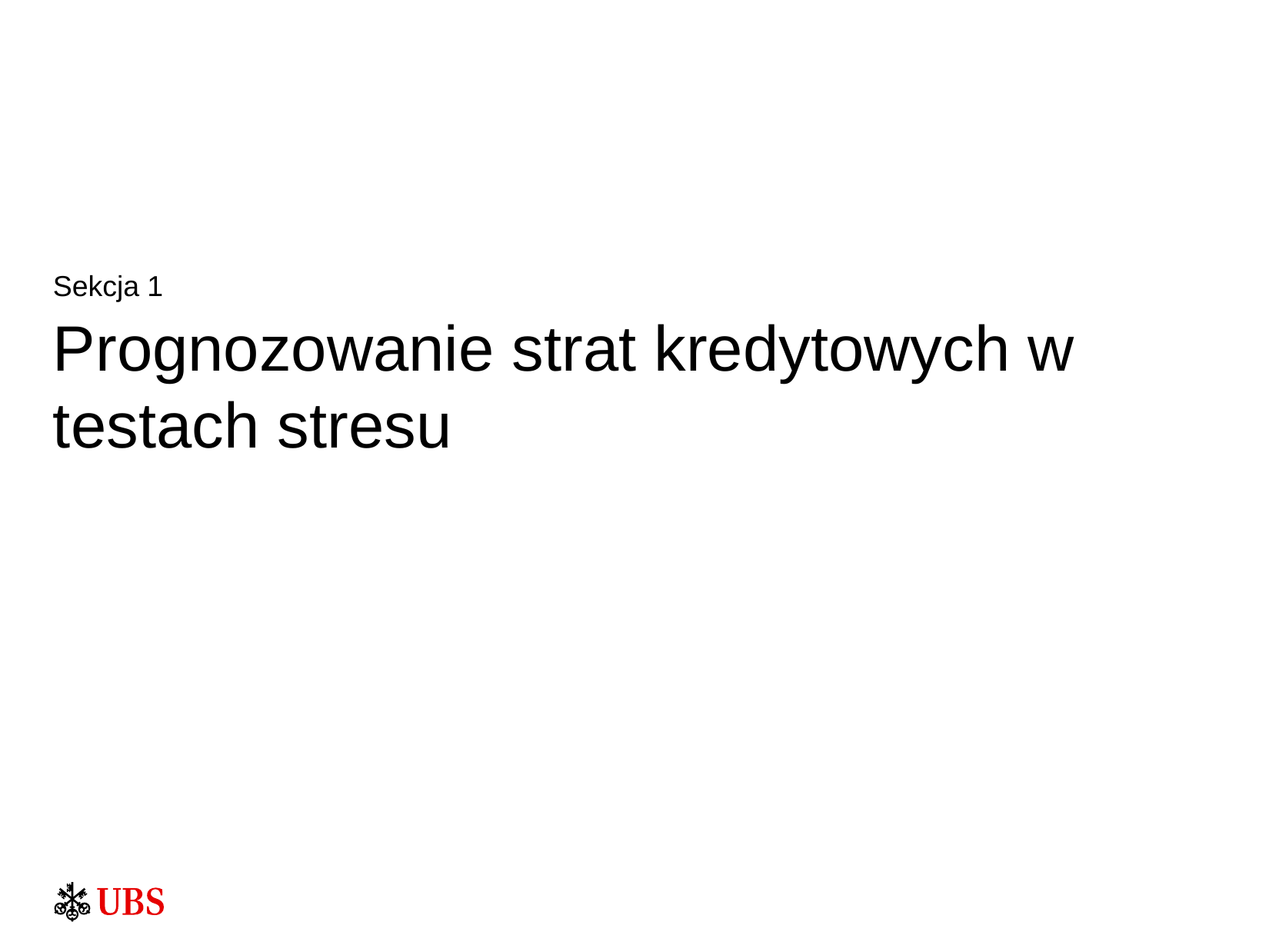

# Sekcja 1
Prognozowanie strat kredytowych w testach stresu